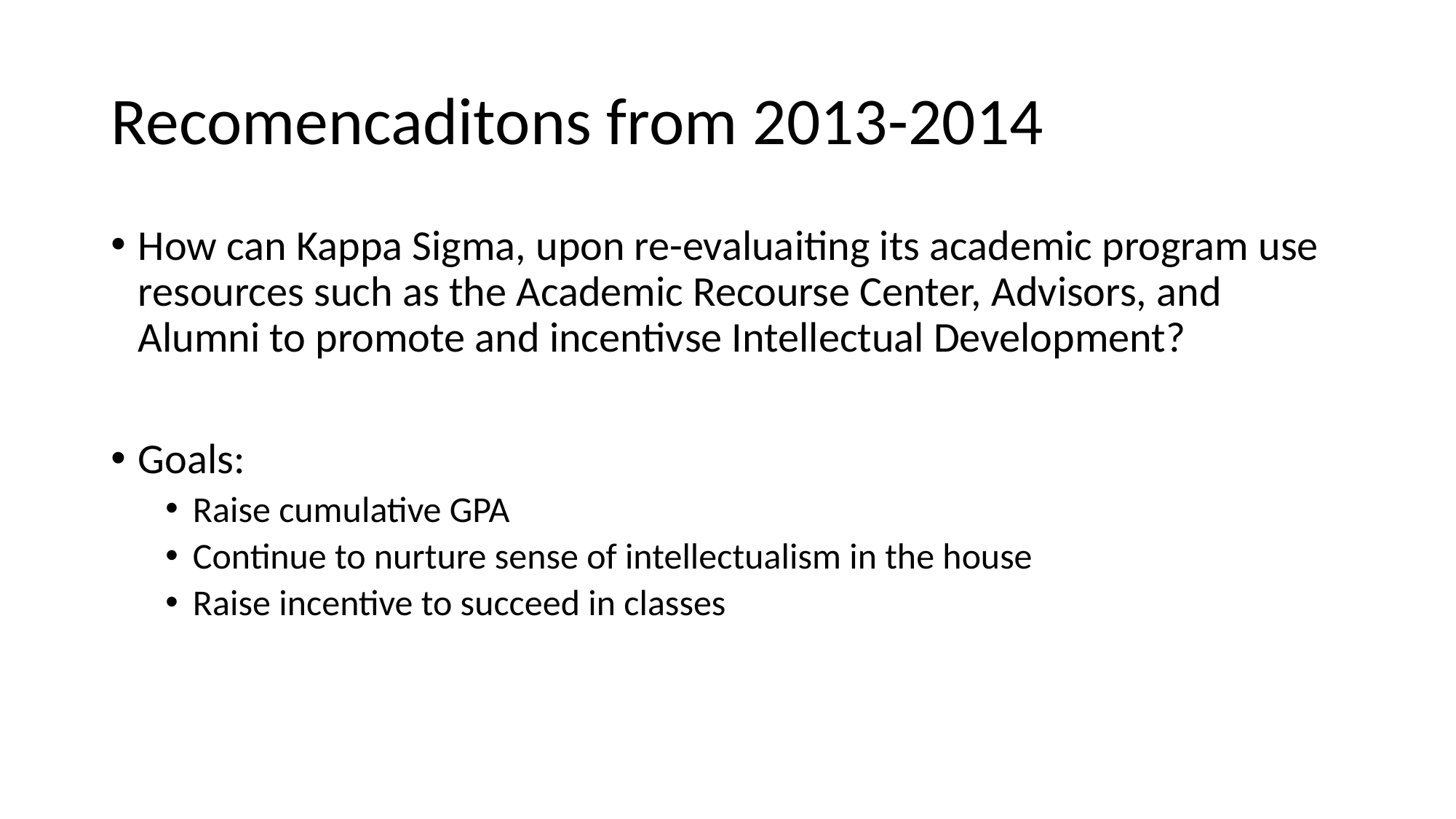

# Recomencaditons from 2013-2014
How can Kappa Sigma, upon re-evaluaiting its academic program use resources such as the Academic Recourse Center, Advisors, and Alumni to promote and incentivse Intellectual Development?

Goals:
Raise cumulative GPA
Continue to nurture sense of intellectualism in the house
Raise incentive to succeed in classes